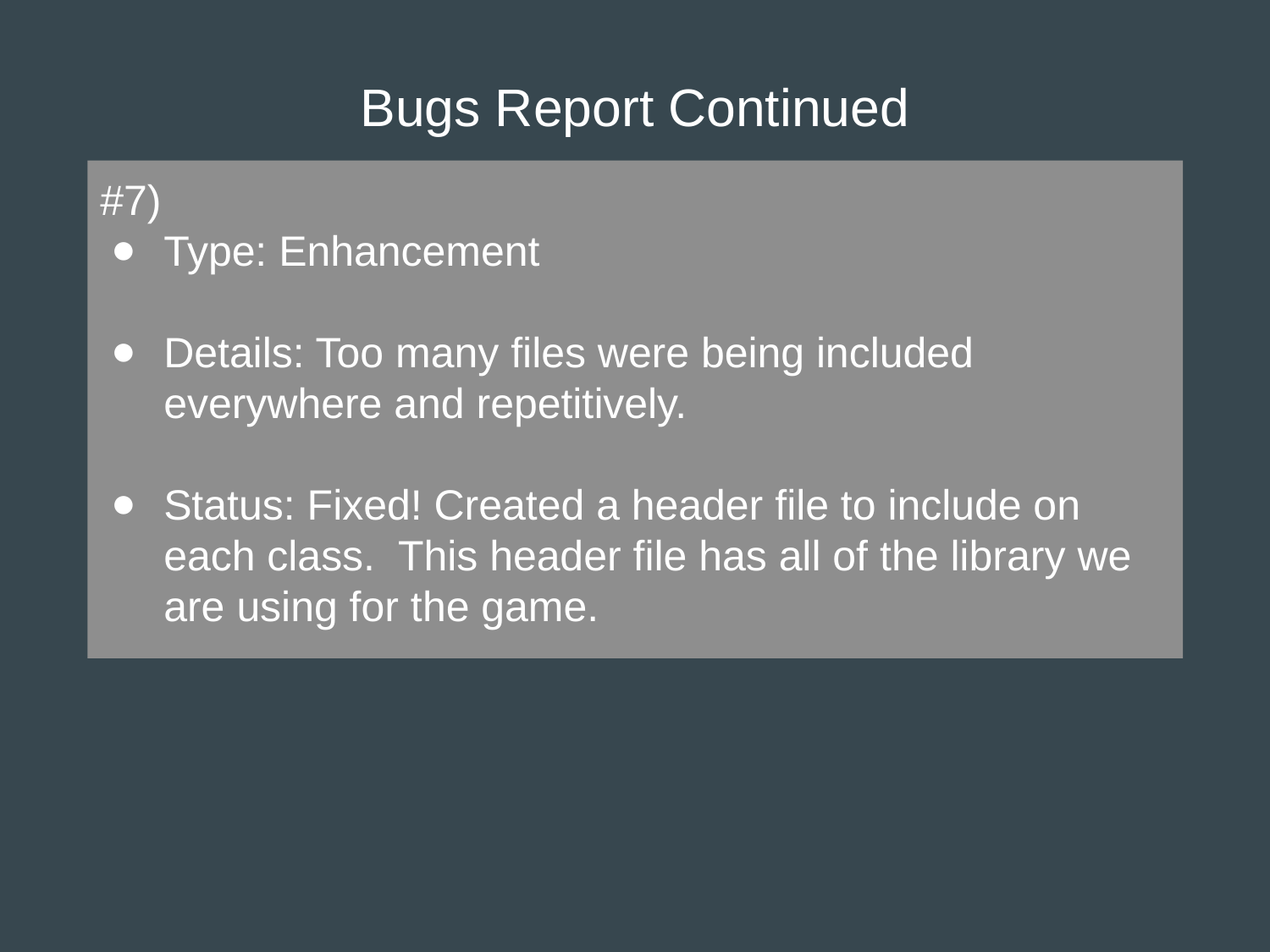

# Bugs Report Continued
#7)
Type: Enhancement

Details: Too many files were being included everywhere and repetitively.

Status: Fixed! Created a header file to include on each class.  This header file has all of the library we are using for the game.